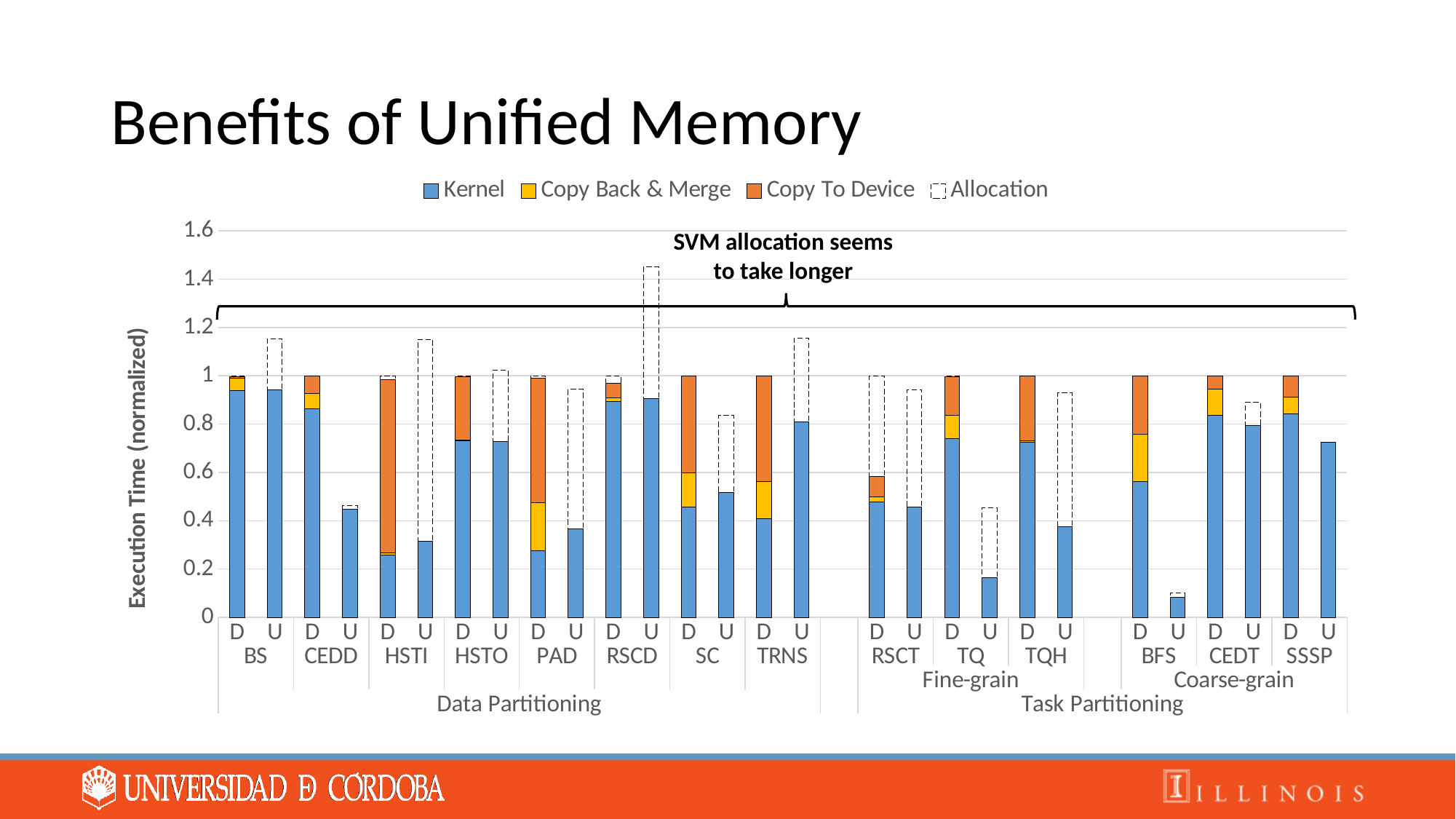

# Benefits of Unified Memory

### Chart

| Category | Kernel | Copy Back & Merge | Copy To Device | Allocation |
|---|---|---|---|---|
| D | 0.9403320576477117 | 0.04950988063566134 | 0.006843176030388824 | 0.0033148856862382455 |
| U | 0.942366515386476 | 0.0 | 0.0 | 0.21162628576306394 |
| D | 0.8625191600104393 | 0.06465184836666654 | 0.07233129082414695 | 0.0004977007987472937 |
| U | 0.4481740555998691 | 0.0 | 0.0 | 0.015617659924058358 |
| D | 0.2568247843345974 | 0.01097731355199255 | 0.717450602089016 | 0.014747300024394032 |
| U | 0.3161909830794137 | 0.0 | 0.0 | 0.8349411216818576 |
| D | 0.729700137463636 | 0.0036923372014961153 | 0.2615245676289121 | 0.005082957705955691 |
| U | 0.7271746427543875 | 0.0 | 0.0 | 0.2962421278092132 |
| D | 0.27490711303481824 | 0.1993590480203266 | 0.5171793005707283 | 0.008554538374126992 |
| U | 0.3672705915399446 | 0.0 | 0.0 | 0.5774058043181267 |
| D | 0.8951040872438252 | 0.013123541507820984 | 0.06048843603428756 | 0.031283935214066215 |
| U | 0.9062406136641944 | 0.0 | 0.0 | 0.5453201173725191 |
| D | 0.45652926402338695 | 0.14267739114885714 | 0.39970077316670244 | 0.0010925716610534293 |
| U | 0.5172522971073099 | 0.0 | 0.0 | 0.31849612268300165 |
| D | 0.4095657045285882 | 0.15410471132756864 | 0.4350251886825606 | 0.0013043954612826075 |
| U | 0.8098290642461278 | 0.0 | 0.0 | 0.34682655674740415 |
|  | None | None | None | None |
| D | 0.4776361584046656 | 0.02042376069984009 | 0.0865276079390462 | 0.4154124729564481 |
| U | 0.4575533816197912 | 0.0 | 0.0 | 0.4859255949581413 |
| D | 0.7387856257744733 | 0.09820027143447216 | 0.15812828229185105 | 0.004885820499203398 |
| U | 0.16546881453944648 | 0.0 | 0.0 | 0.28959697881630964 |
| D | 0.7261244874568039 | 0.003911907531802225 | 0.26974739715828827 | 0.00021620785310560764 |
| U | 0.376727307349381 | 0.0 | 0.0 | 0.5525740470572756 |
|  | None | None | None | None |
| D | 0.5619787804482012 | 0.1955090095921234 | 0.24218671080485094 | 0.00032549915482460836 |
| U | 0.08284028317678196 | 0.0 | 0.0 | 0.018550458729326126 |
| D | 0.8367679778359085 | 0.10886277740854484 | 0.052588368403332315 | 0.0017808763522143964 |
| U | 0.7931808540620845 | 0.0 | 0.0 | 0.09650926061538265 |
| D | 0.842840578473819 | 0.07048922247123558 | 0.08662161541073195 | 4.858364421353402e-05 |
| U | 0.723728536949173 | 0.0 | 0.0 | 0.002830909644343775 |
SVM allocation seems to take longer